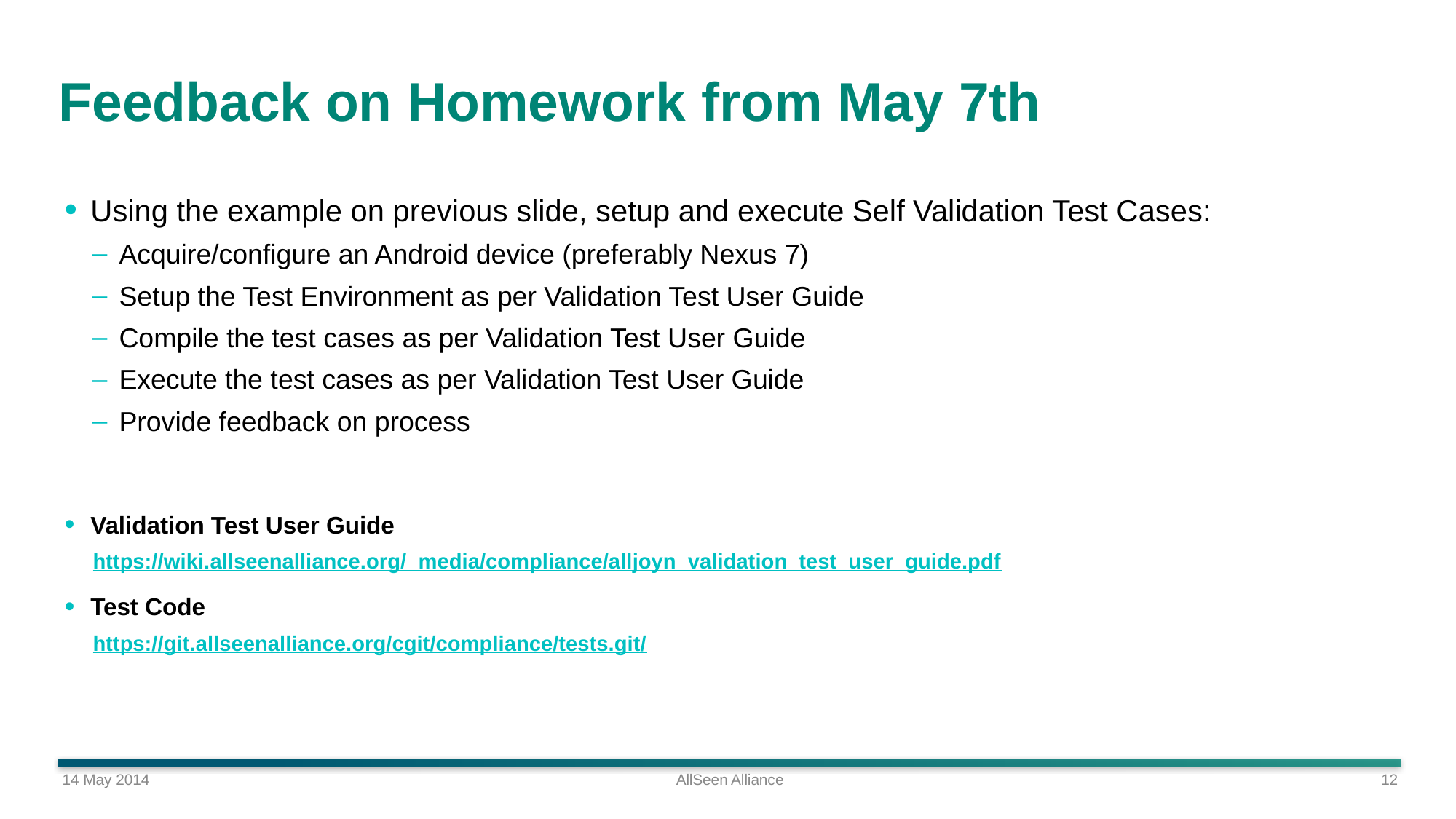

# Feedback on Homework from May 7th
Using the example on previous slide, setup and execute Self Validation Test Cases:
Acquire/configure an Android device (preferably Nexus 7)
Setup the Test Environment as per Validation Test User Guide
Compile the test cases as per Validation Test User Guide
Execute the test cases as per Validation Test User Guide
Provide feedback on process

Validation Test User Guide
https://wiki.allseenalliance.org/_media/compliance/alljoyn_validation_test_user_guide.pdf
Test Code
https://git.allseenalliance.org/cgit/compliance/tests.git/